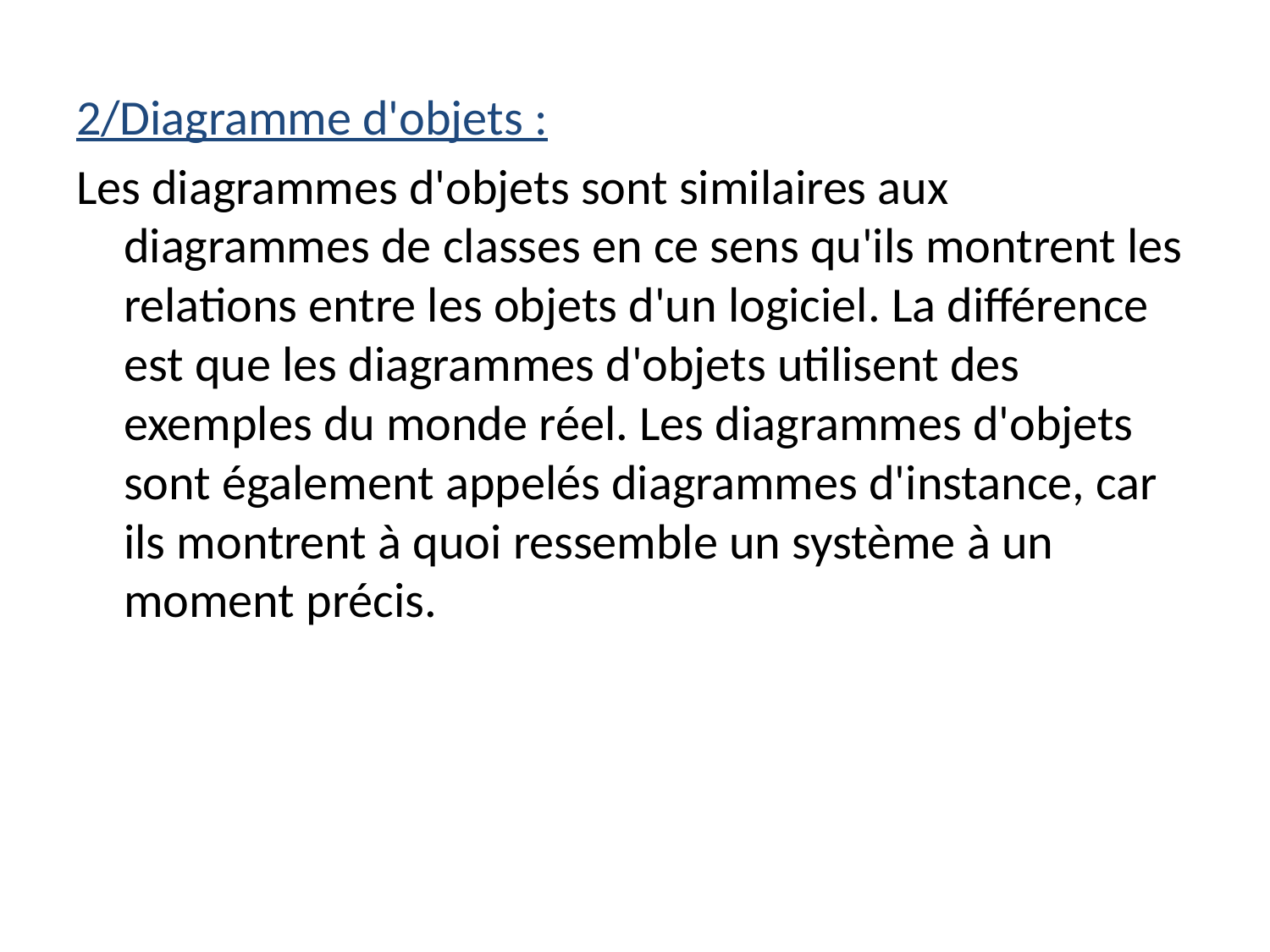

2/Diagramme d'objets :
Les diagrammes d'objets sont similaires aux diagrammes de classes en ce sens qu'ils montrent les relations entre les objets d'un logiciel. La différence est que les diagrammes d'objets utilisent des exemples du monde réel. Les diagrammes d'objets sont également appelés diagrammes d'instance, car ils montrent à quoi ressemble un système à un moment précis.